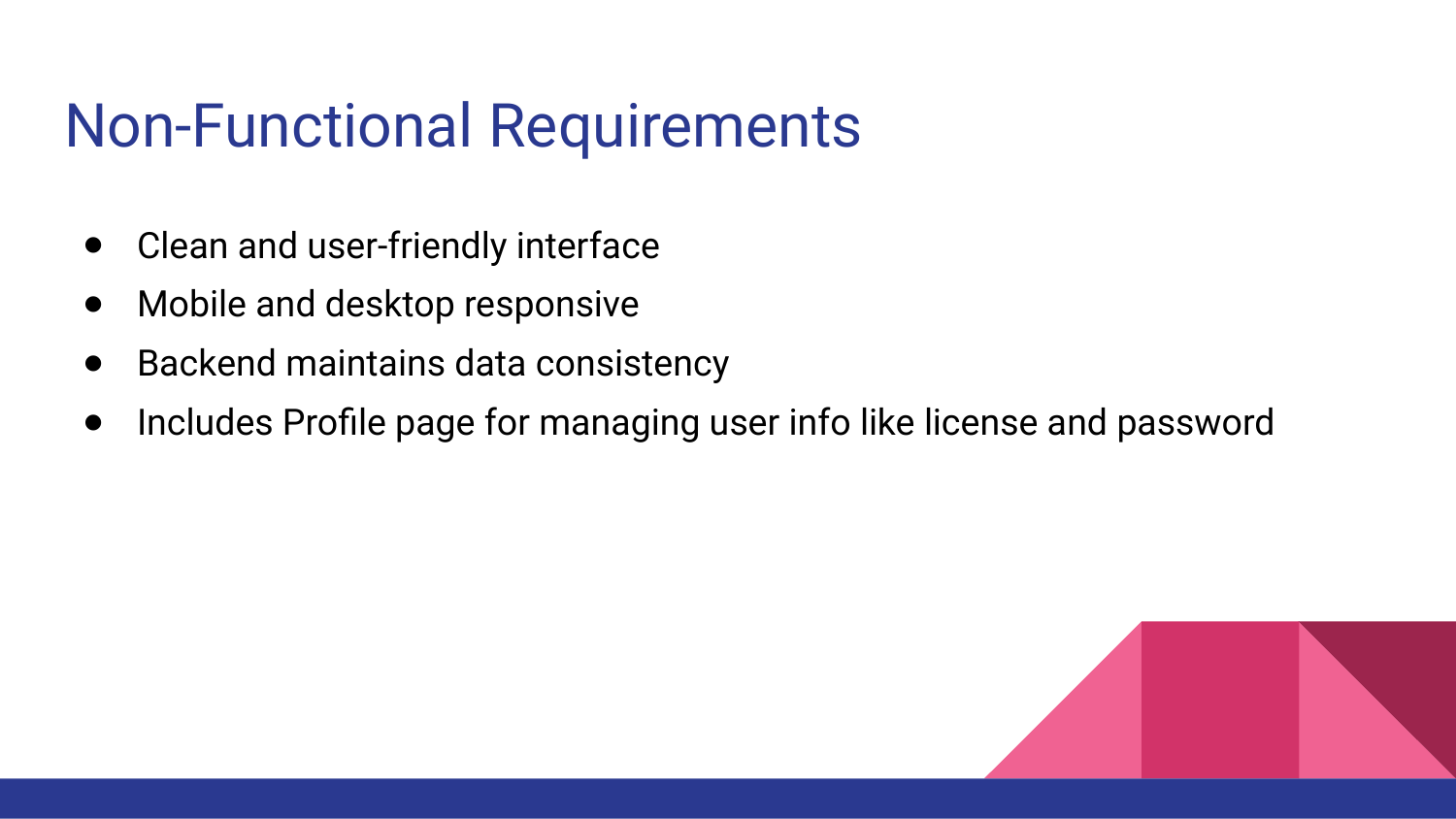

Non-Functional Requirements

Clean and user-friendly interface
Mobile and desktop responsive
Backend maintains data consistency
Includes Profile page for managing user info like license and password